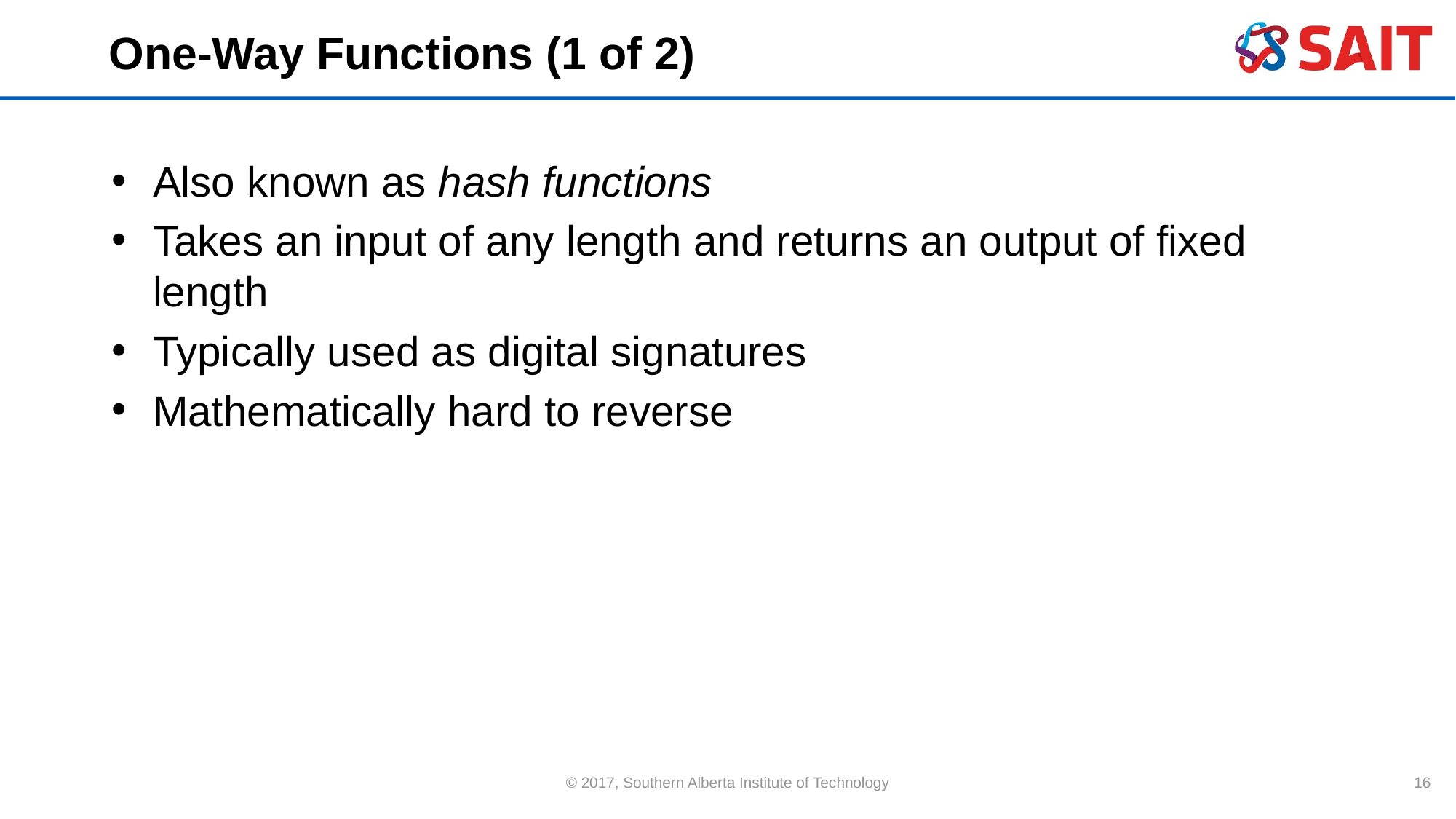

# One-Way Functions (1 of 2)
Also known as hash functions
Takes an input of any length and returns an output of fixed length
Typically used as digital signatures
Mathematically hard to reverse